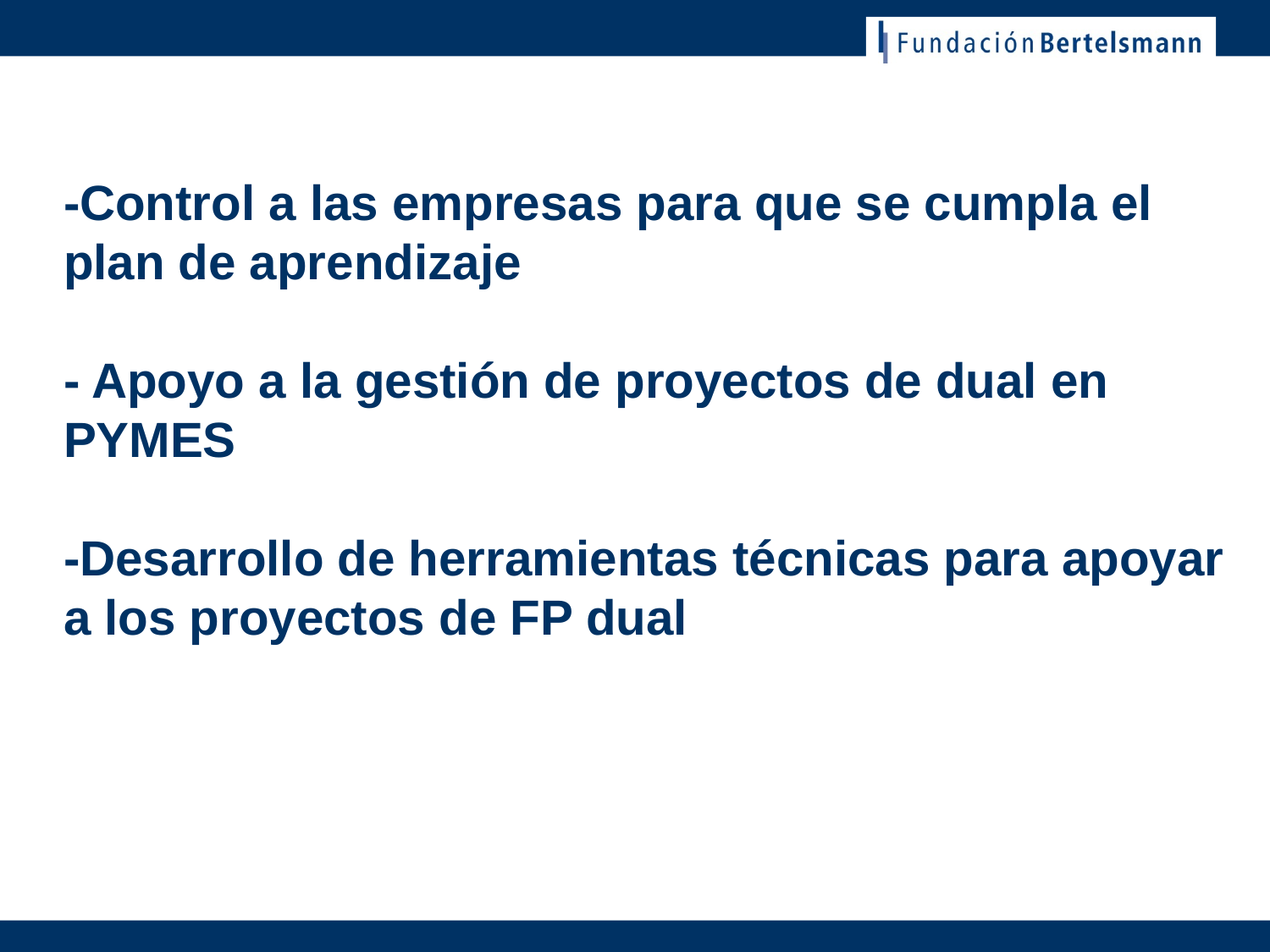

# -Control a las empresas para que se cumpla el plan de aprendizaje - Apoyo a la gestión de proyectos de dual en PYMES -Desarrollo de herramientas técnicas para apoyar a los proyectos de FP dual